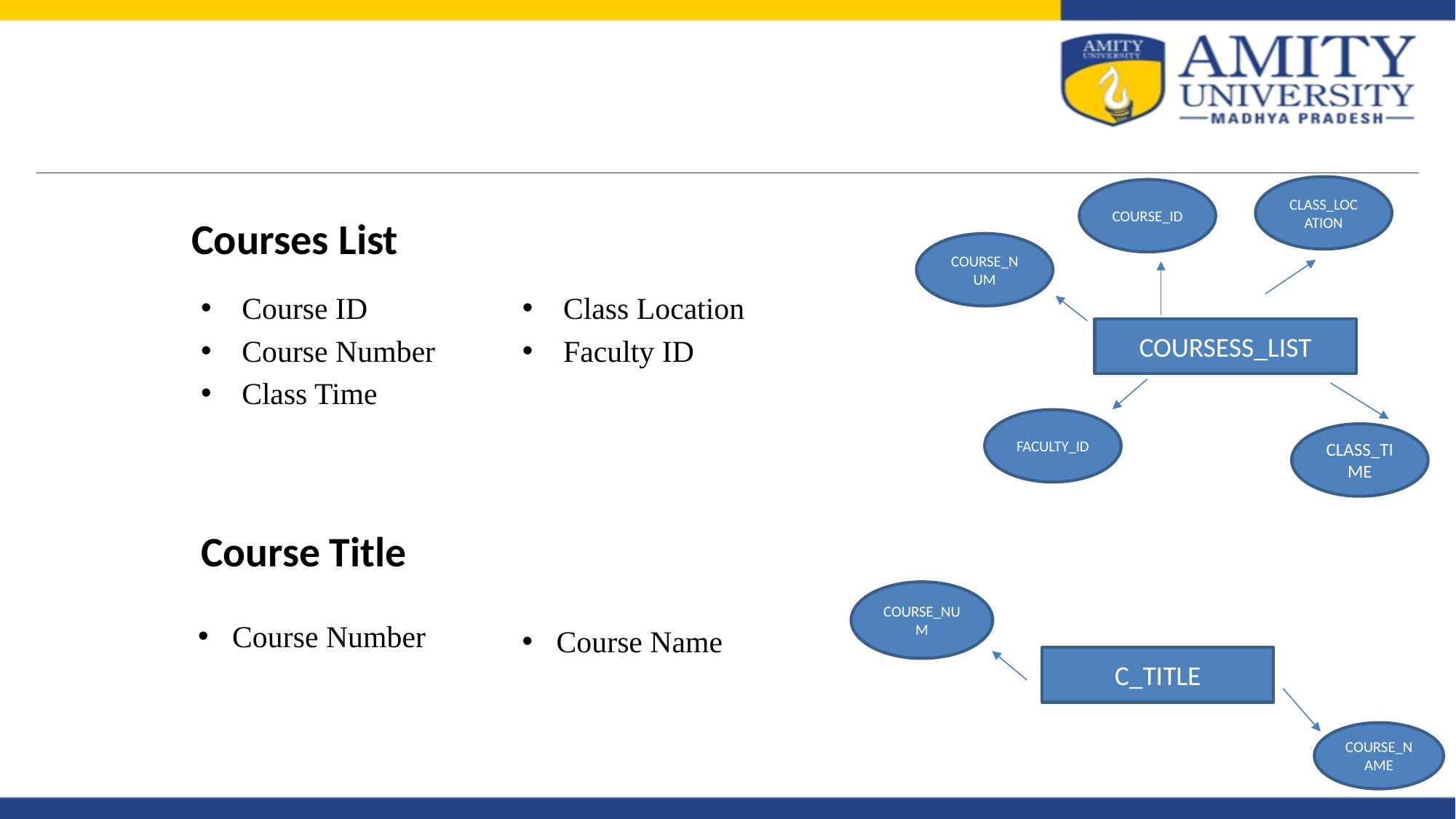

# Courses List
CLASS_LOCATION
COURSE_ID
COURSE_NUM
Course ID
Course Number
Class Time
Class Location
Faculty ID
COURSESS_LIST

FACULTY_ID
CLASS_TIME
Course Title
COURSE_NUM
Course Number
Course Name
C_TITLE
COURSE_NAME